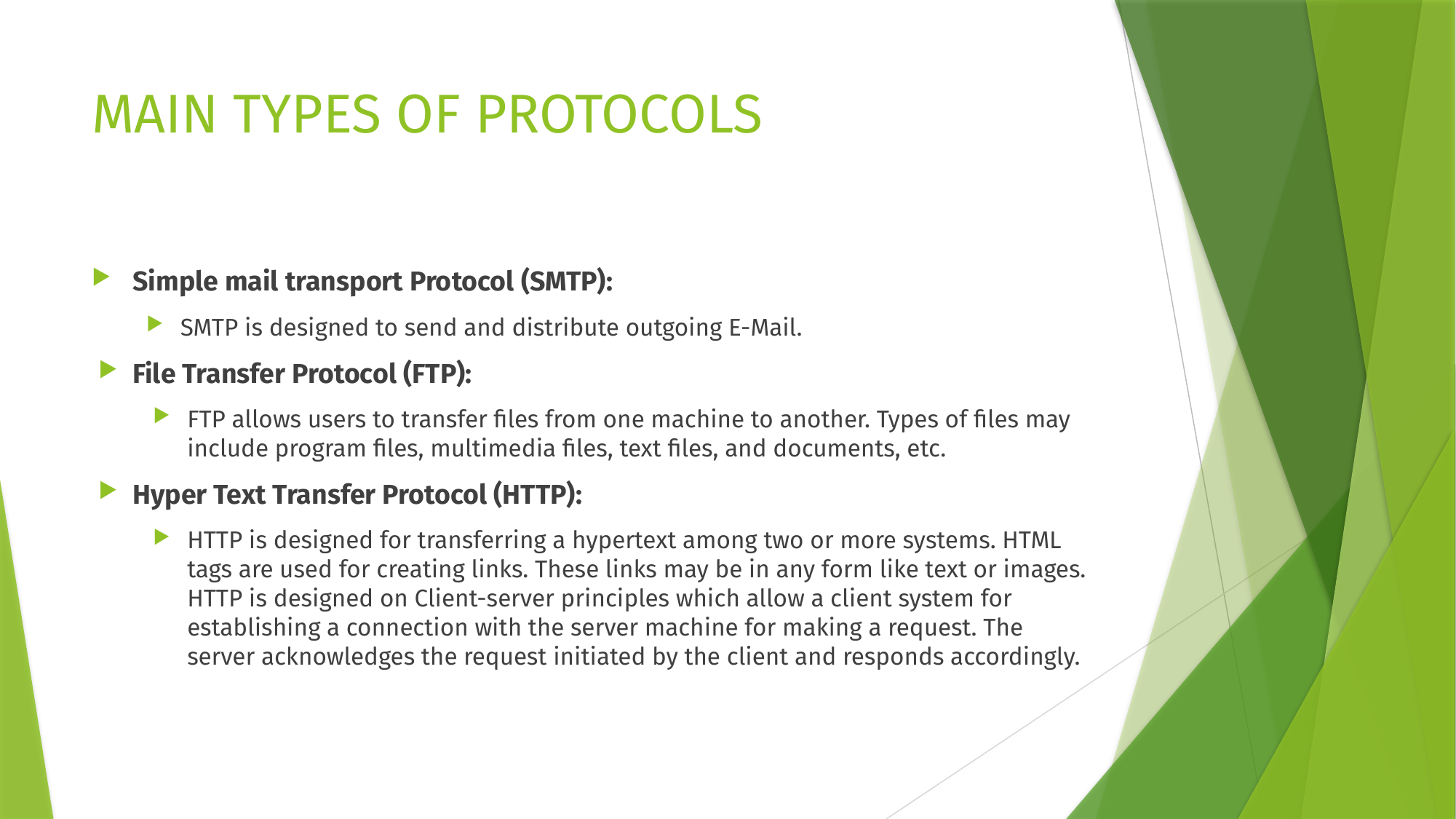

# MAIN TYPES OF PROTOCOLS
Simple mail transport Protocol (SMTP):
SMTP is designed to send and distribute outgoing E-Mail.
File Transfer Protocol (FTP):
FTP allows users to transfer files from one machine to another. Types of files may include program files, multimedia files, text files, and documents, etc.
Hyper Text Transfer Protocol (HTTP):
HTTP is designed for transferring a hypertext among two or more systems. HTML tags are used for creating links. These links may be in any form like text or images. HTTP is designed on Client-server principles which allow a client system for establishing a connection with the server machine for making a request. The server acknowledges the request initiated by the client and responds accordingly.